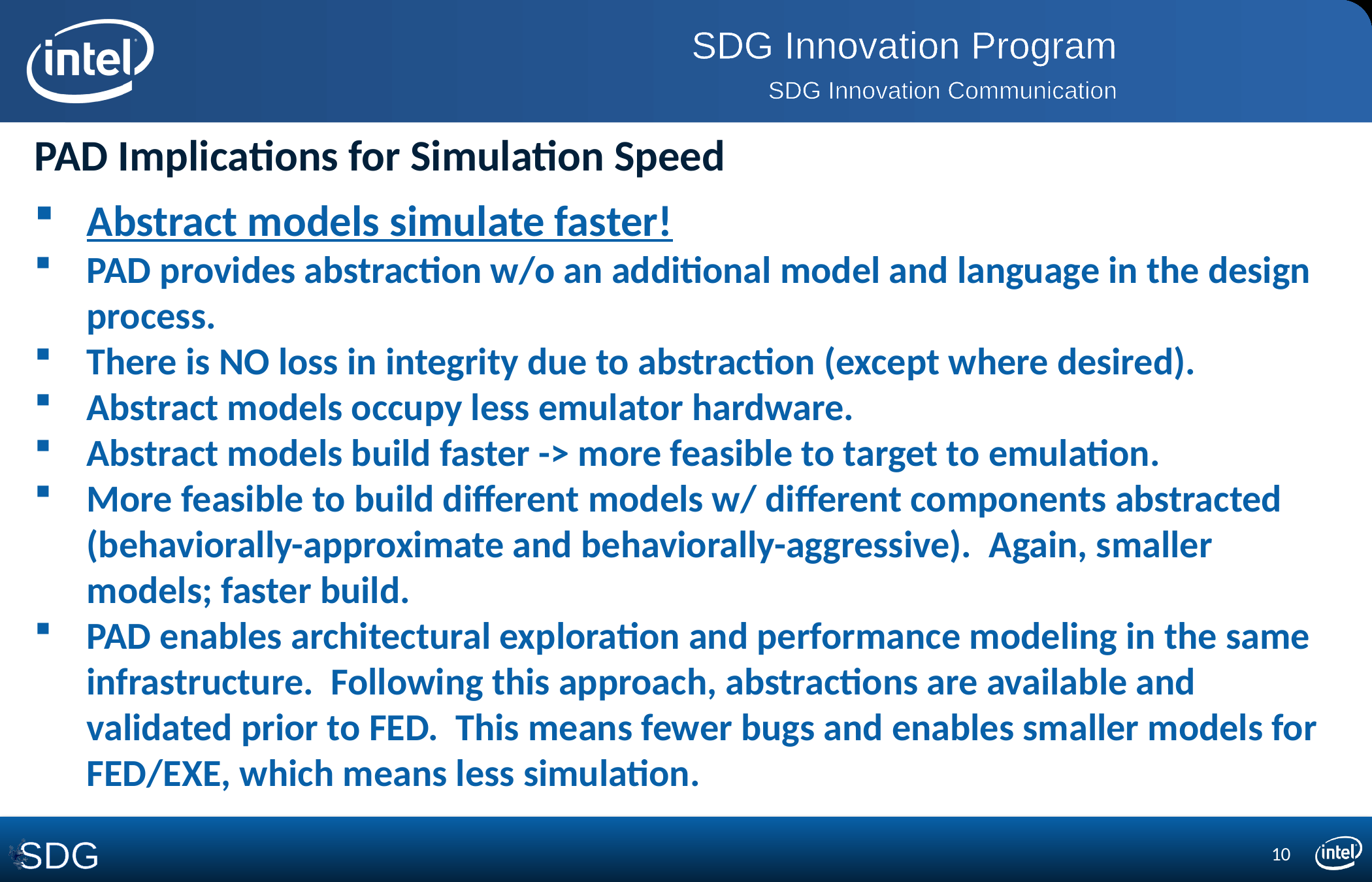

# PAD Implications for Simulation Speed
Abstract models simulate faster!
PAD provides abstraction w/o an additional model and language in the design process.
There is NO loss in integrity due to abstraction (except where desired).
Abstract models occupy less emulator hardware.
Abstract models build faster -> more feasible to target to emulation.
More feasible to build different models w/ different components abstracted (behaviorally-approximate and behaviorally-aggressive).  Again, smaller models; faster build.
PAD enables architectural exploration and performance modeling in the same infrastructure.  Following this approach, abstractions are available and validated prior to FED.  This means fewer bugs and enables smaller models for FED/EXE, which means less simulation.